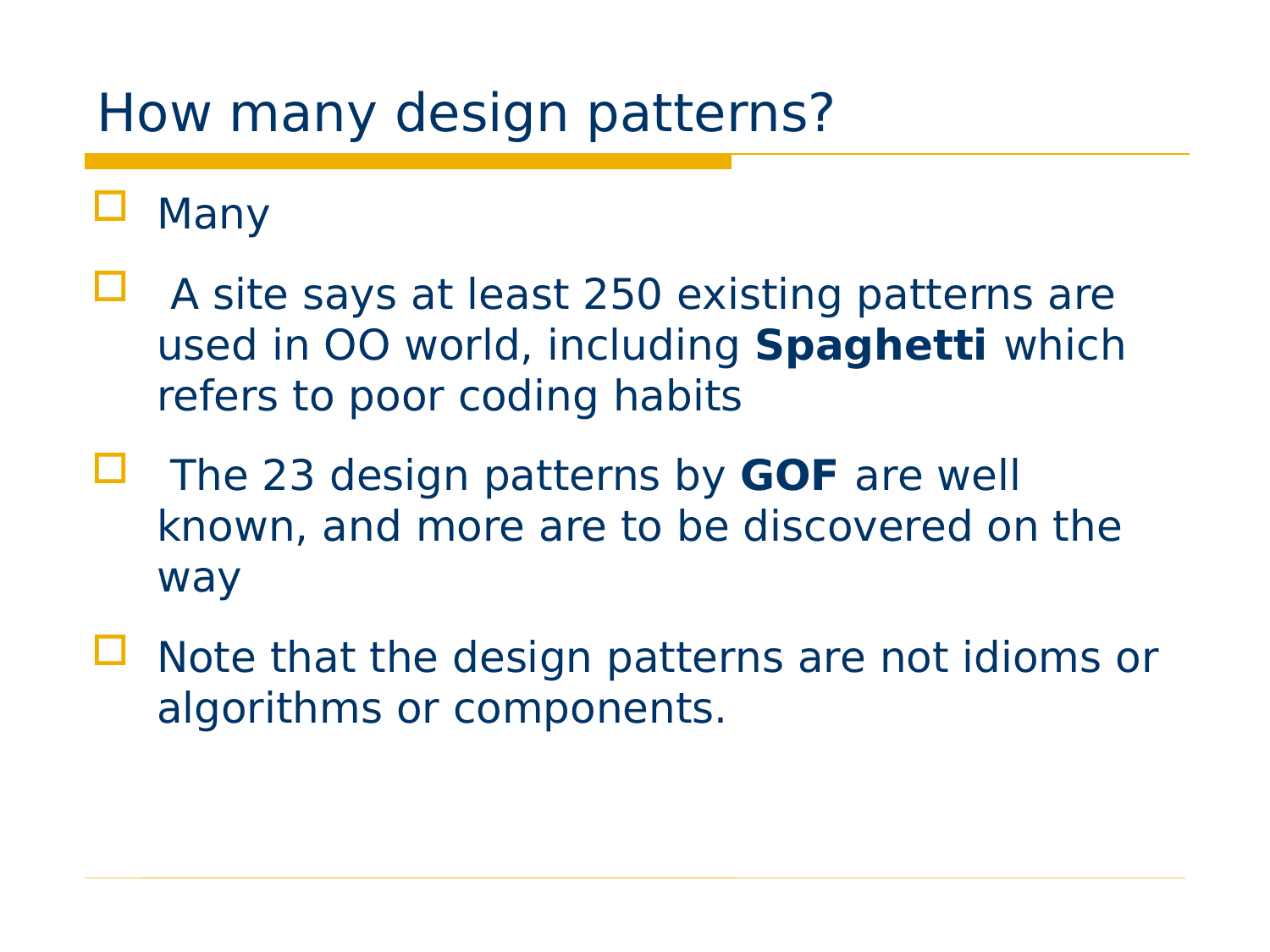

# How many design patterns?
Many
 A site says at least 250 existing patterns are used in OO world, including Spaghetti which refers to poor coding habits
 The 23 design patterns by GOF are well known, and more are to be discovered on the way
Note that the design patterns are not idioms or algorithms or components.